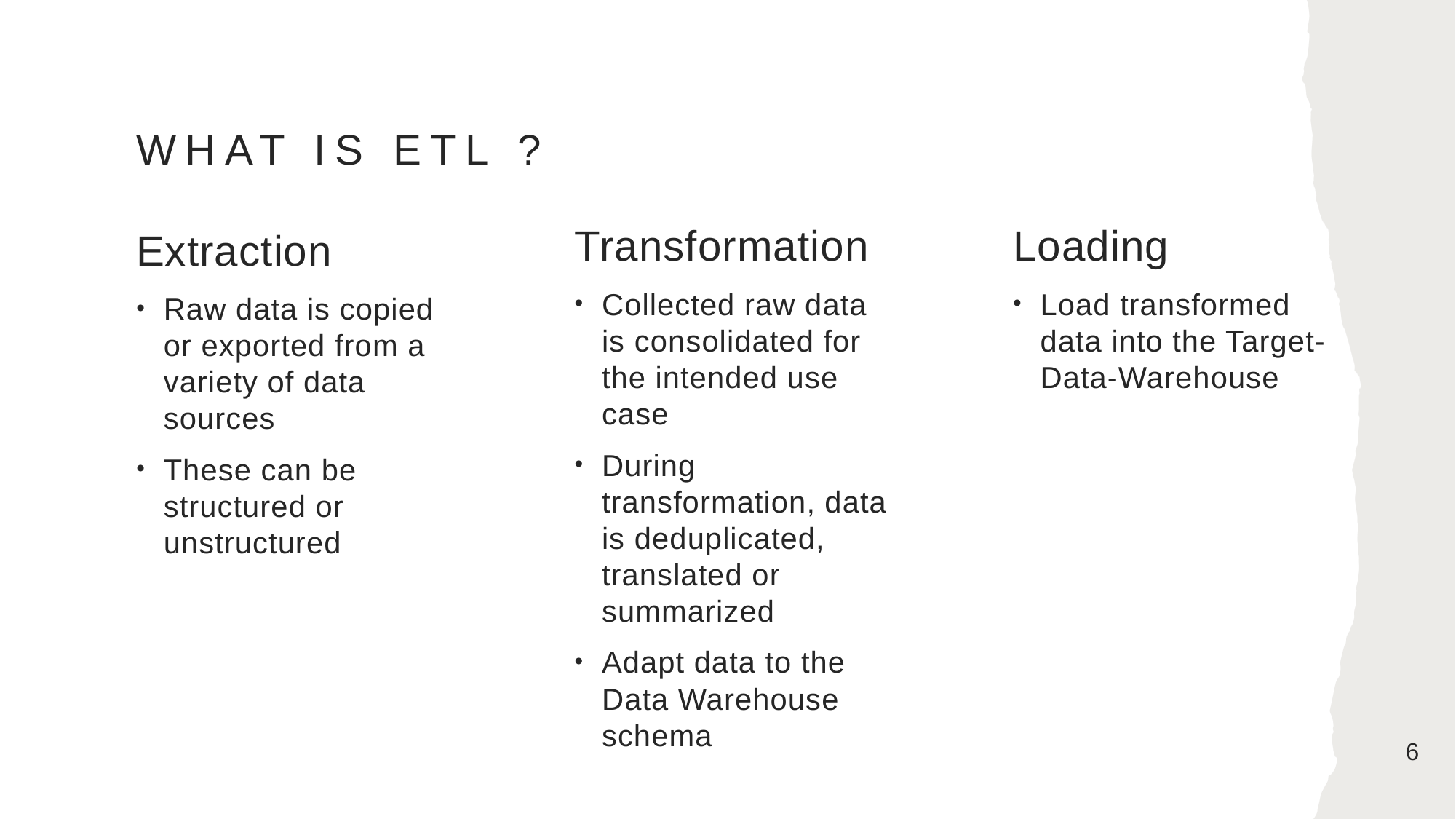

# What is ETL ?
Transformation
Collected raw data is consolidated for the intended use case
During transformation, data is deduplicated, translated or summarized
Adapt data to the Data Warehouse schema

Loading
Load transformed data into the Target-Data-Warehouse

Extraction
Raw data is copied or exported from a variety of data sources
These can be structured or unstructured

6